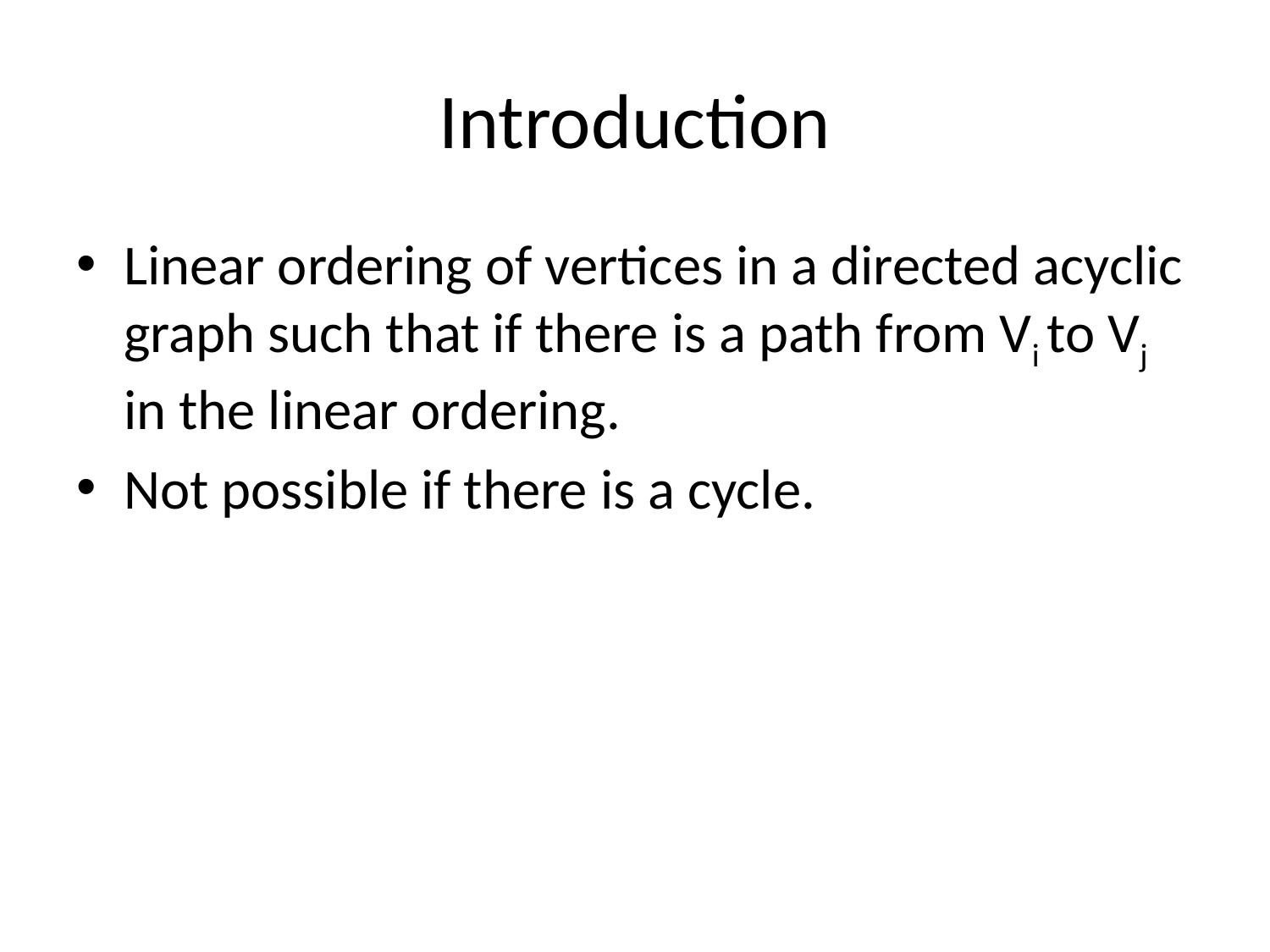

# Introduction
Linear ordering of vertices in a directed acyclic graph such that if there is a path from Vi to Vj in the linear ordering.
Not possible if there is a cycle.